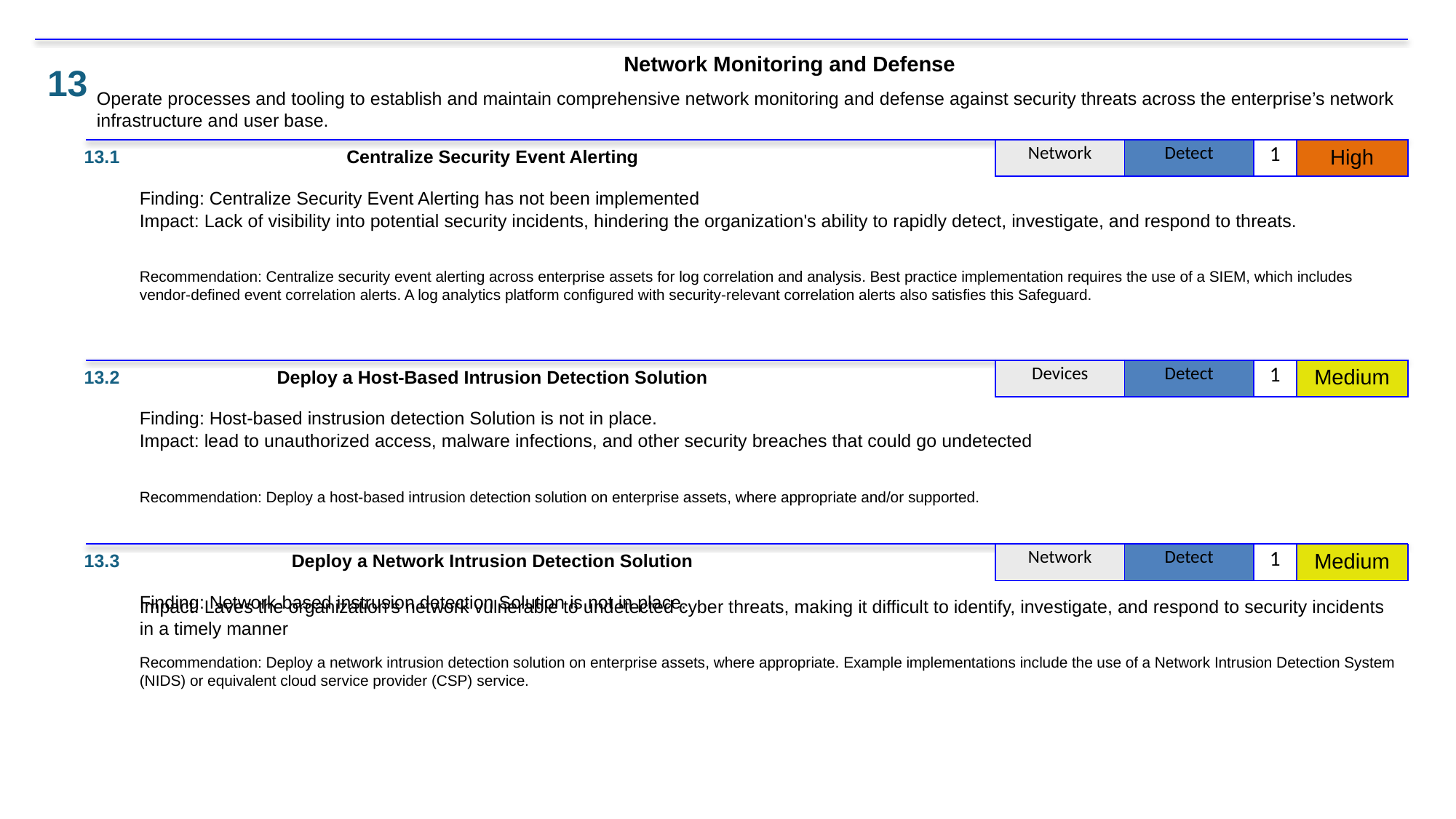

Network Monitoring and Defense
13
Operate processes and tooling to establish and maintain comprehensive network monitoring and defense against security threats across the enterprise’s network infrastructure and user base.
13.1
Centralize Security Event Alerting
| Network | Detect | 1 | High |
| --- | --- | --- | --- |
Finding: Centralize Security Event Alerting has not been implemented
Impact: Lack of visibility into potential security incidents, hindering the organization's ability to rapidly detect, investigate, and respond to threats.
Recommendation: Centralize security event alerting across enterprise assets for log correlation and analysis. Best practice implementation requires the use of a SIEM, which includes vendor-defined event correlation alerts. A log analytics platform configured with security-relevant correlation alerts also satisfies this Safeguard.
13.2
Deploy a Host-Based Intrusion Detection Solution
| Devices | Detect | 1 | Medium |
| --- | --- | --- | --- |
Finding: Host-based instrusion detection Solution is not in place.
Impact: lead to unauthorized access, malware infections, and other security breaches that could go undetected
Recommendation: Deploy a host-based intrusion detection solution on enterprise assets, where appropriate and/or supported.
13.3
Deploy a Network Intrusion Detection Solution
| Network | Detect | 1 | Medium |
| --- | --- | --- | --- |
Finding: Network-based instrusion detection Solution is not in place.
Impact: Laves the organization's network vulnerable to undetected cyber threats, making it difficult to identify, investigate, and respond to security incidents in a timely manner
Recommendation: Deploy a network intrusion detection solution on enterprise assets, where appropriate. Example implementations include the use of a Network Intrusion Detection System (NIDS) or equivalent cloud service provider (CSP) service.